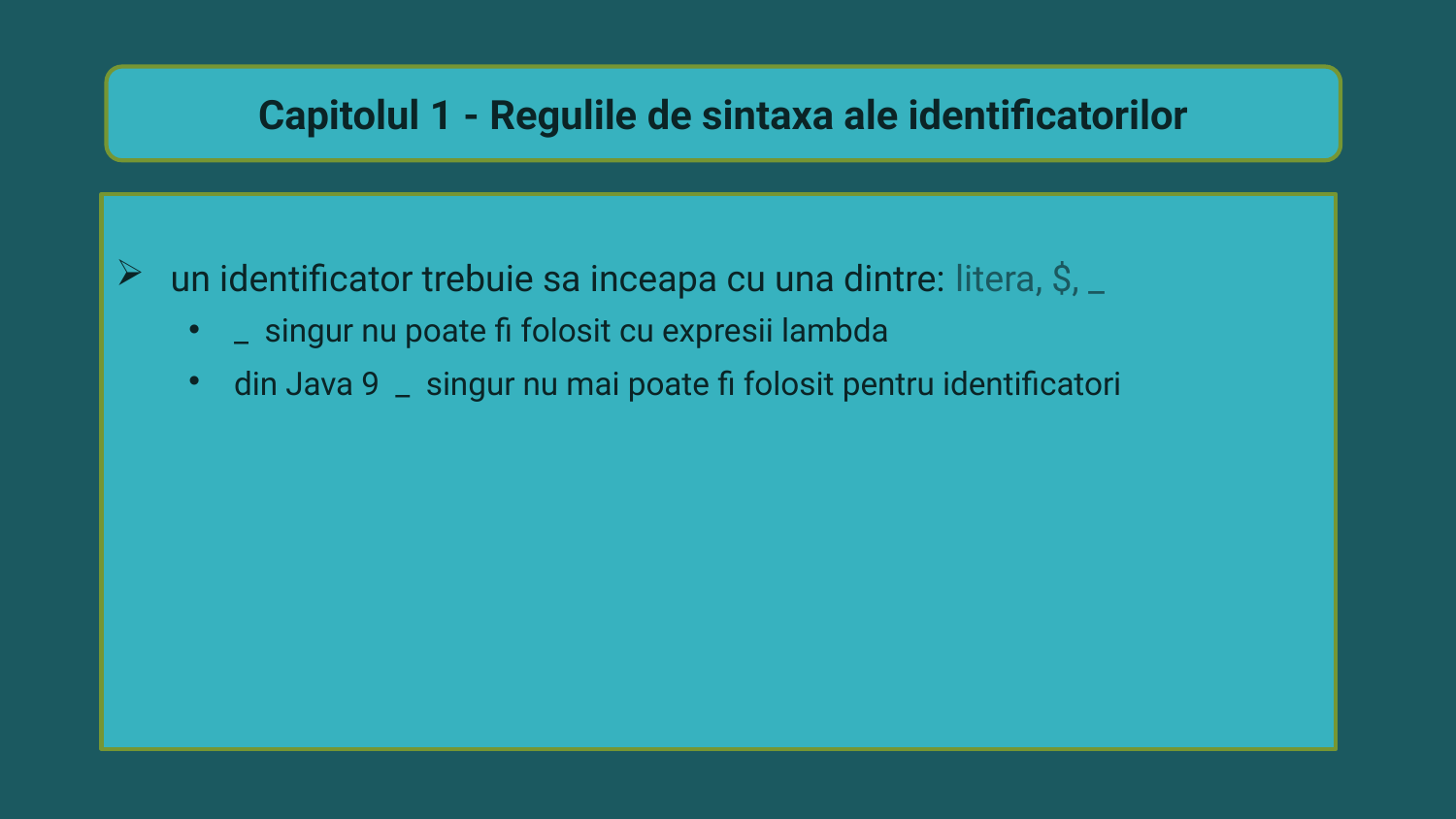

Capitolul 1 - Regulile de sintaxa ale identificatorilor

un identificator trebuie sa inceapa cu una dintre: litera, $, _
_  singur nu poate fi folosit cu expresii lambda
din Java 9  _  singur nu mai poate fi folosit pentru identificatori